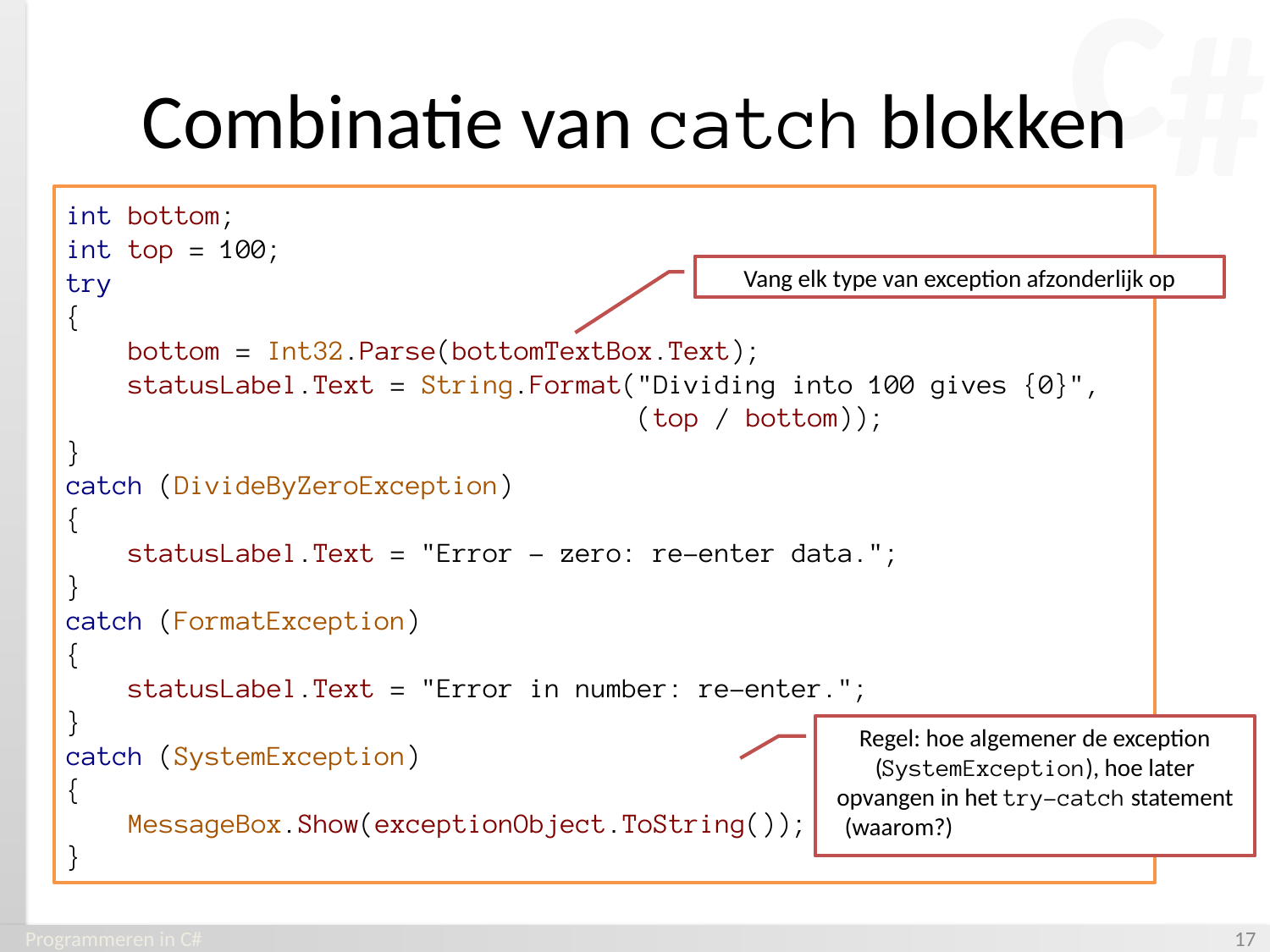

# Combinatie van catch blokken
int bottom;
int top = 100;
try
{
    bottom = Int32.Parse(bottomTextBox.Text);
    statusLabel.Text = String.Format("Dividing into 100 gives {0}",
                                     (top / bottom));
}
catch (DivideByZeroException)
{
    statusLabel.Text = "Error - zero: re-enter data.";
}
catch (FormatException)
{
    statusLabel.Text = "Error in number: re-enter.";
}
catch (SystemException)
{
    MessageBox.Show(exceptionObject.ToString());
}
Vang elk type van exception afzonderlijk op
Regel: hoe algemener de exception (SystemException), hoe later opvangen in het try-catch statement (waarom?)
Programmeren in C#
17